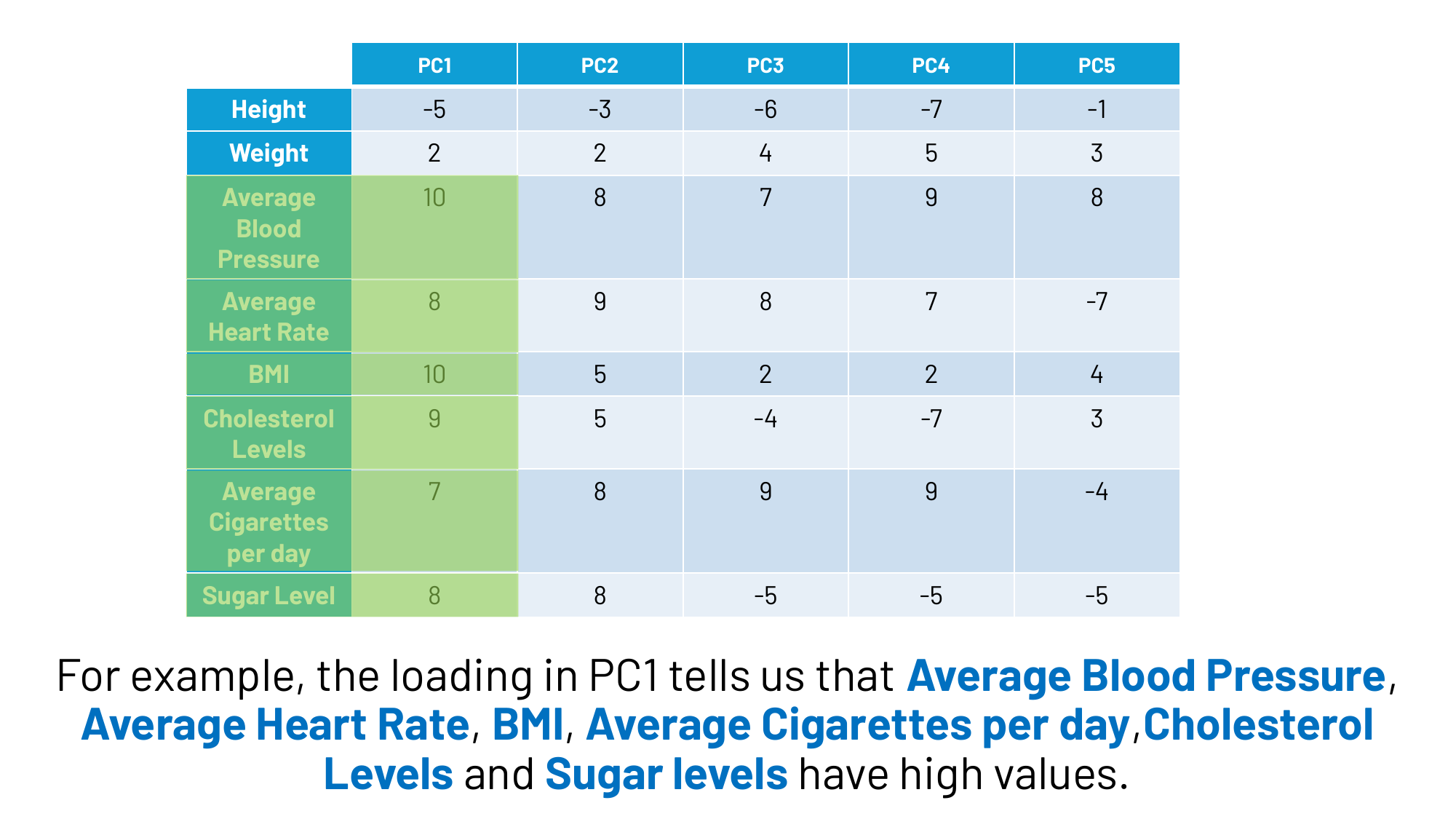

|  | PC1 | PC2 | PC3 | PC4 | PC5 |
| --- | --- | --- | --- | --- | --- |
| Height | -5 | -3 | -6 | -7 | -1 |
| Weight | 2 | 2 | 4 | 5 | 3 |
| Average Blood Pressure | 10 | 8 | 7 | 9 | 8 |
| Average Heart Rate | 8 | 9 | 8 | 7 | -7 |
| BMI | 10 | 5 | 2 | 2 | 4 |
| Cholesterol Levels | 9 | 5 | -4 | -7 | 3 |
| Average Cigarettes per day | 7 | 8 | 9 | 9 | -4 |
| Sugar Level | 8 | 8 | -5 | -5 | -5 |

For example, the loading in PC1 tells us that Average Blood Pressure, Average Heart Rate, BMI, Average Cigarettes per day,Cholesterol Levels and Sugar levels have high values.